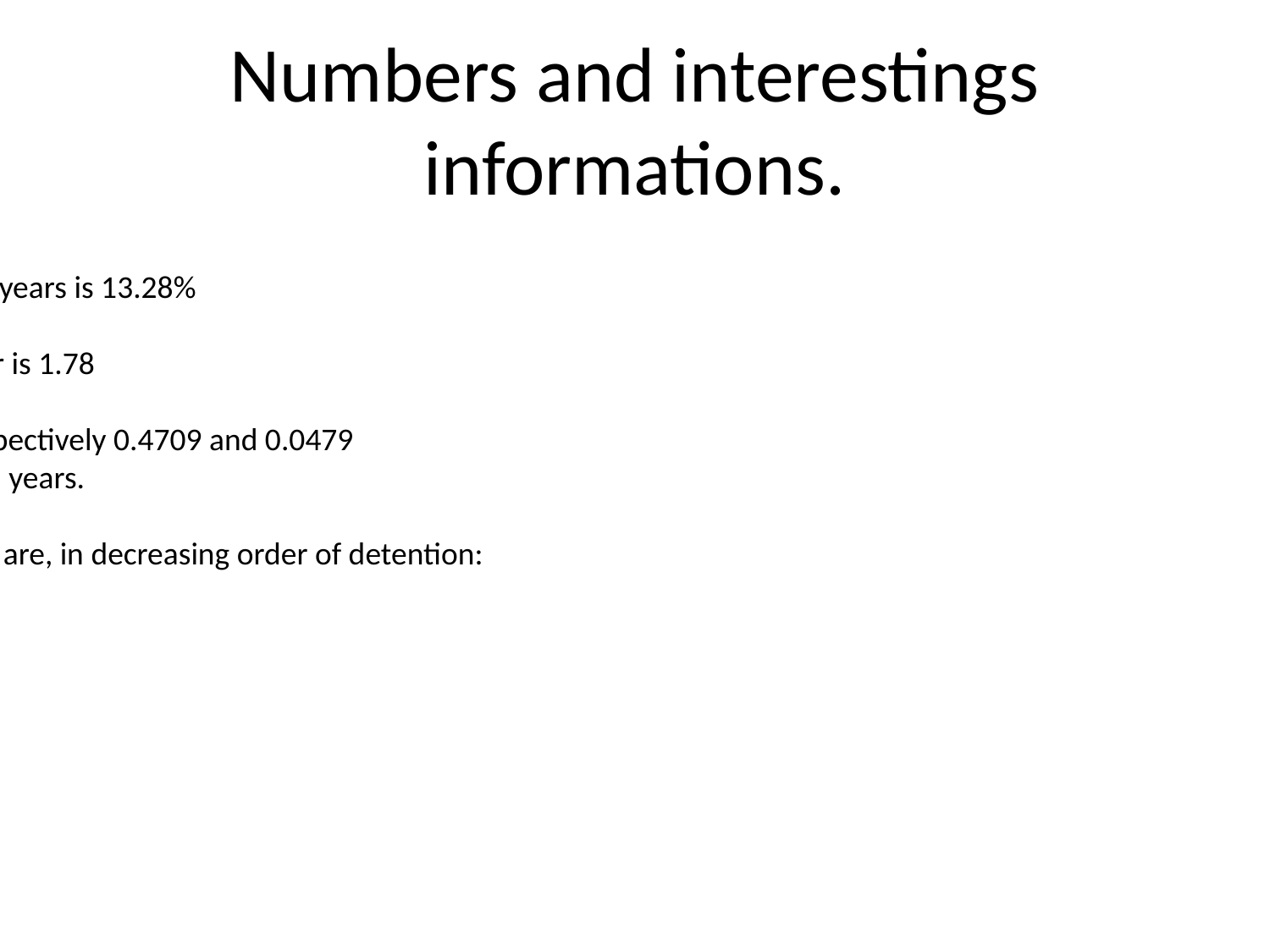

# Numbers and interestings informations.

The increase in average price over 30 years is 13.28%
and 1.88% over the last 5 years.
The average standard deviation a year is 1.78
      and 1.32 over the last 5 years.
The Sharpe and Sortino ratios are respectively 0.4709 and 0.0479
and 0.0897 and 0.0202 over the last 5 years.
The three main institutional investors are, in decreasing order of detention:
-Avanguard Group Inc
-BlackRock Inc.
-State Street Corporation.
Date of this report: 2024-02-04